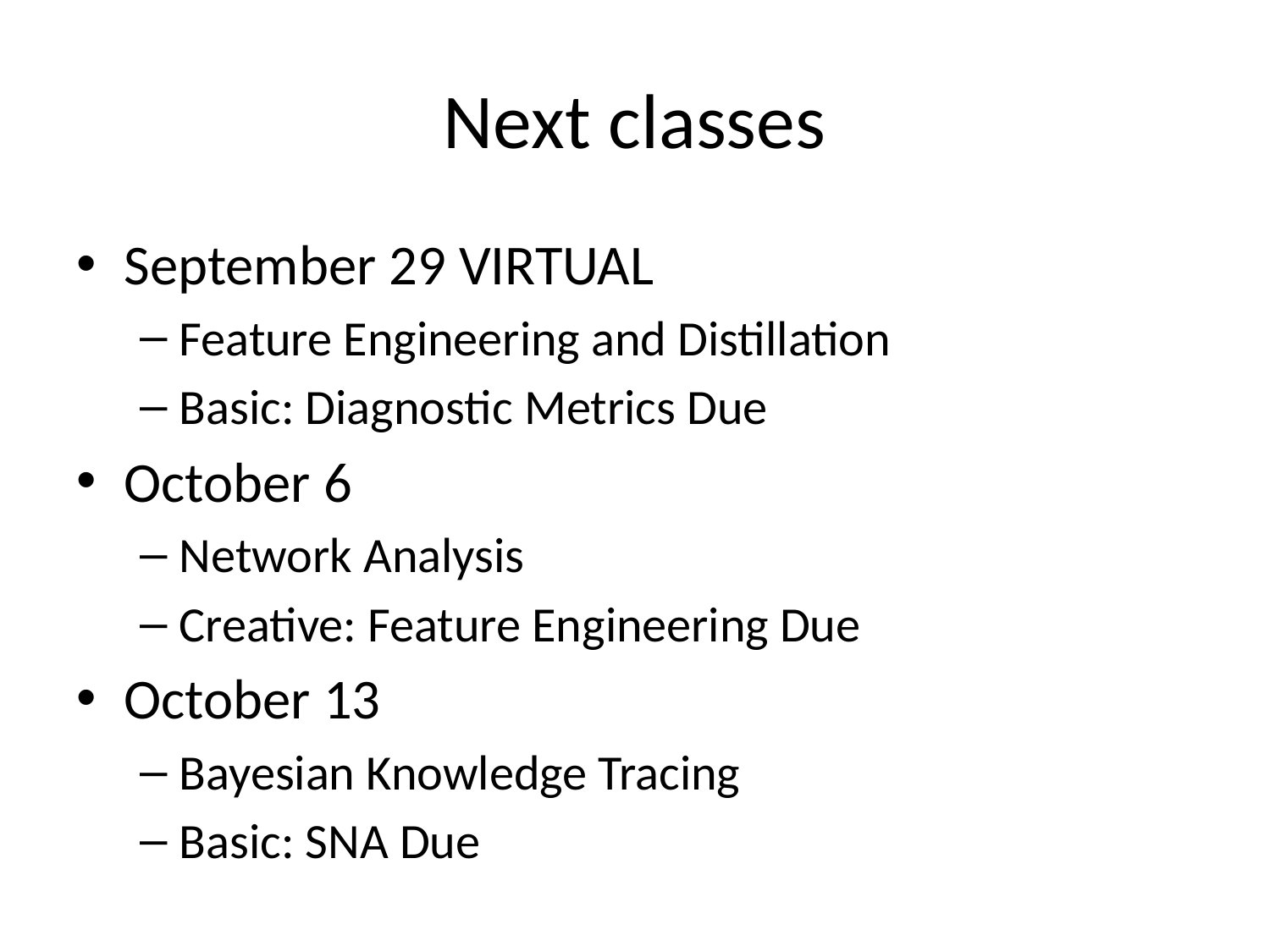

# Next classes
September 29 VIRTUAL
Feature Engineering and Distillation
Basic: Diagnostic Metrics Due
October 6
Network Analysis
Creative: Feature Engineering Due
October 13
Bayesian Knowledge Tracing
Basic: SNA Due